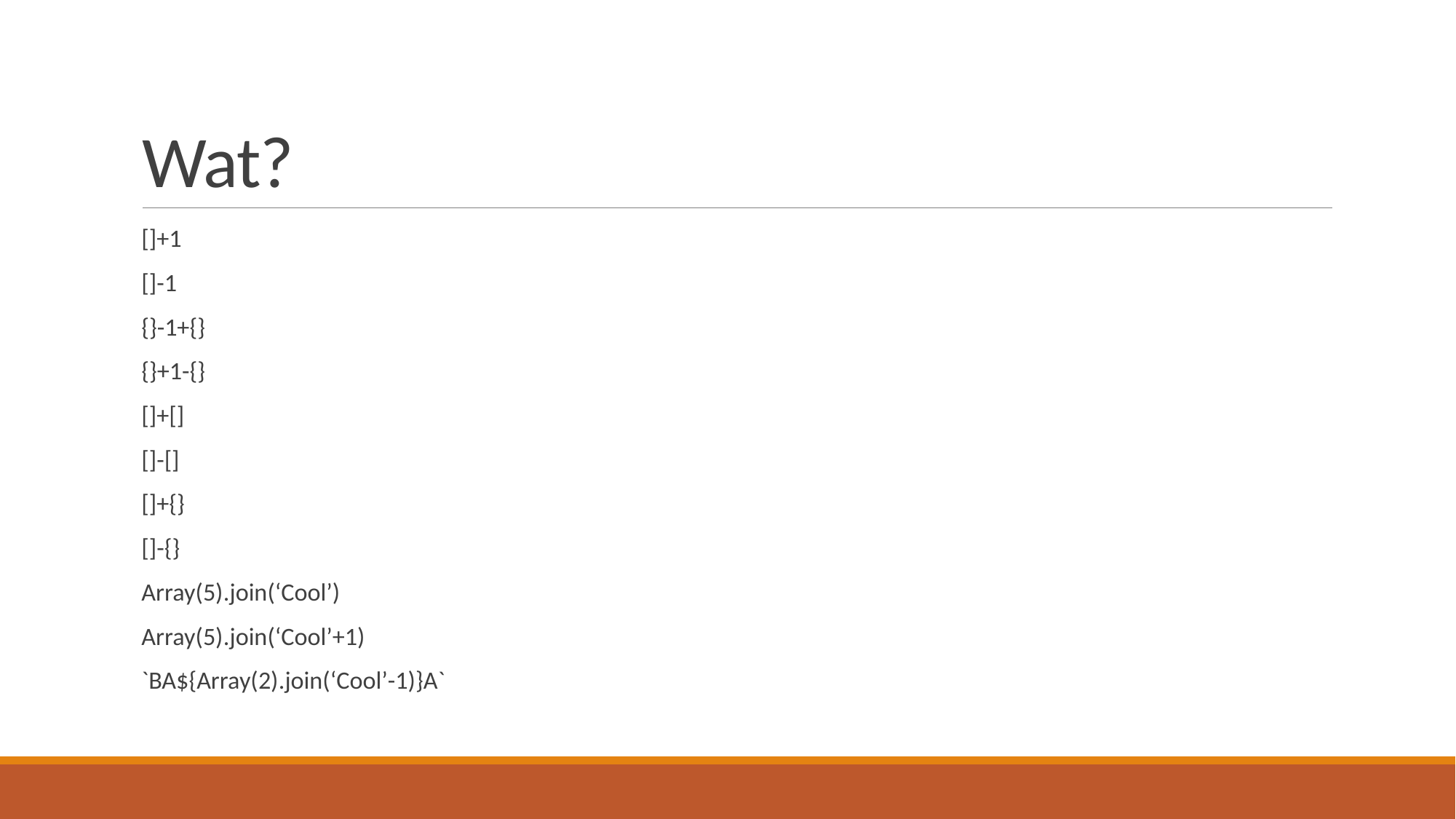

# Wat?
[]+1
[]-1
{}-1+{}
{}+1-{}
[]+[]
[]-[]
[]+{}
[]-{}
Array(5).join(‘Cool’)
Array(5).join(‘Cool’+1)
`BA${Array(2).join(‘Cool’-1)}A`